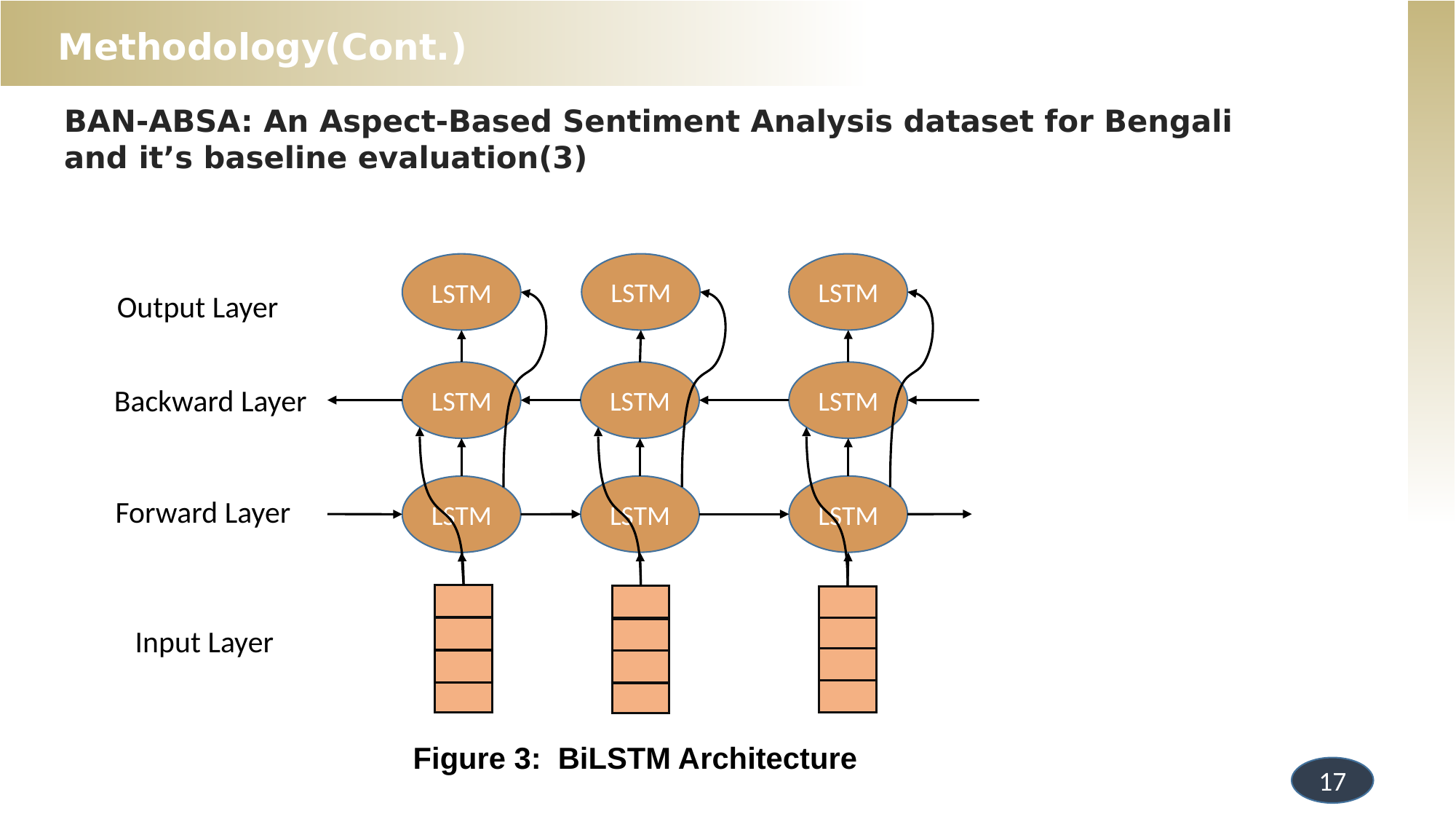

Methodology(Cont.)
BAN-ABSA: An Aspect-Based Sentiment Analysis dataset for Bengali and it’s baseline evaluation(3)
LSTM
LSTM
LSTM
Output Layer
LSTM
LSTM
LSTM
Backward Layer

LSTM
LSTM
LSTM
Forward Layer

Input Layer

Figure 3:  BiLSTM Architecture
17